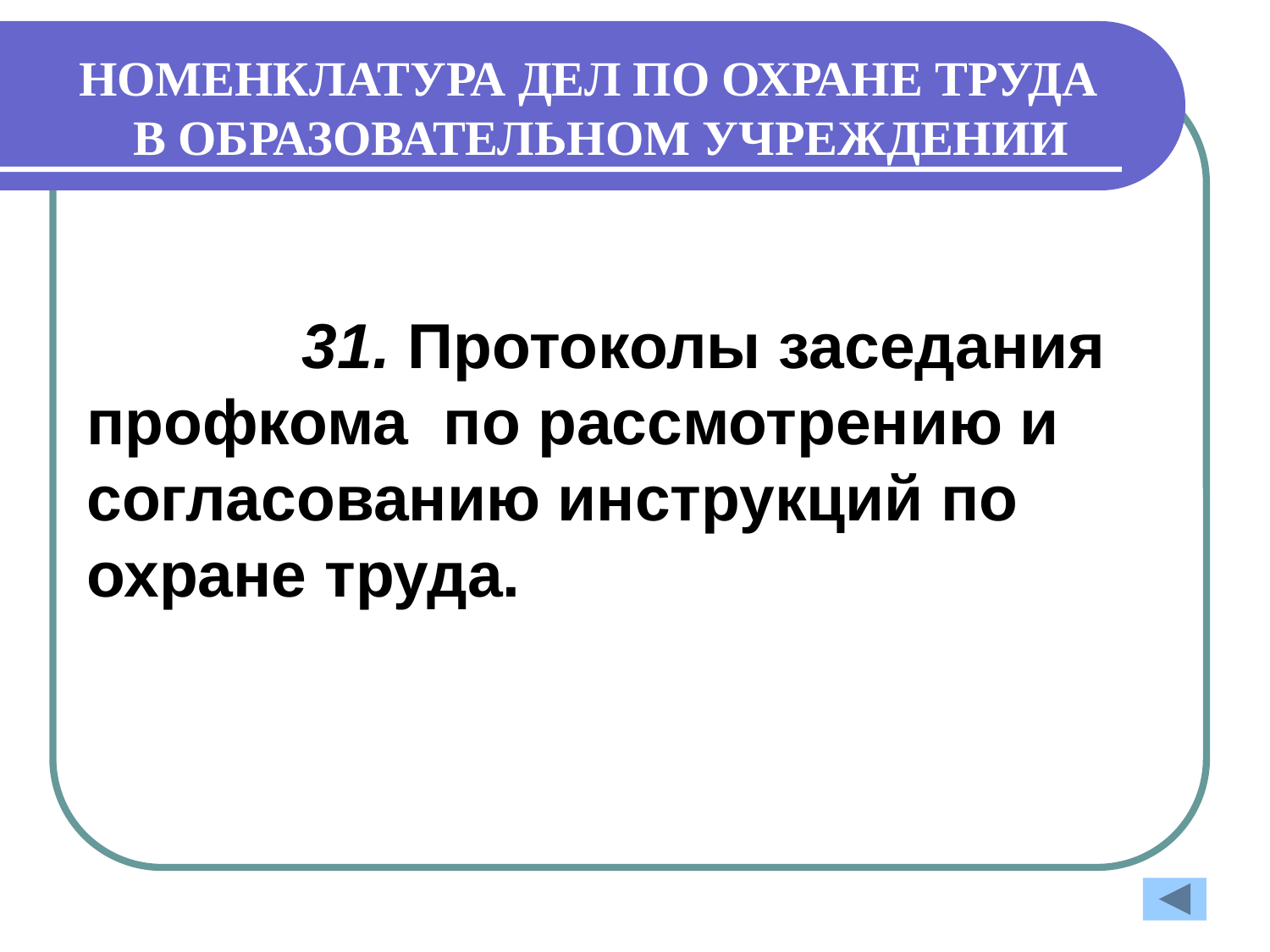

# НОМЕНКЛАТУРА ДЕЛ ПО ОХРАНЕ ТРУДА В ОБРАЗОВАТЕЛЬНОМ УЧРЕЖДЕНИИ

       31. Протоколы заседания профкома  по рассмотрению и согласованию инструкций по охране труда.